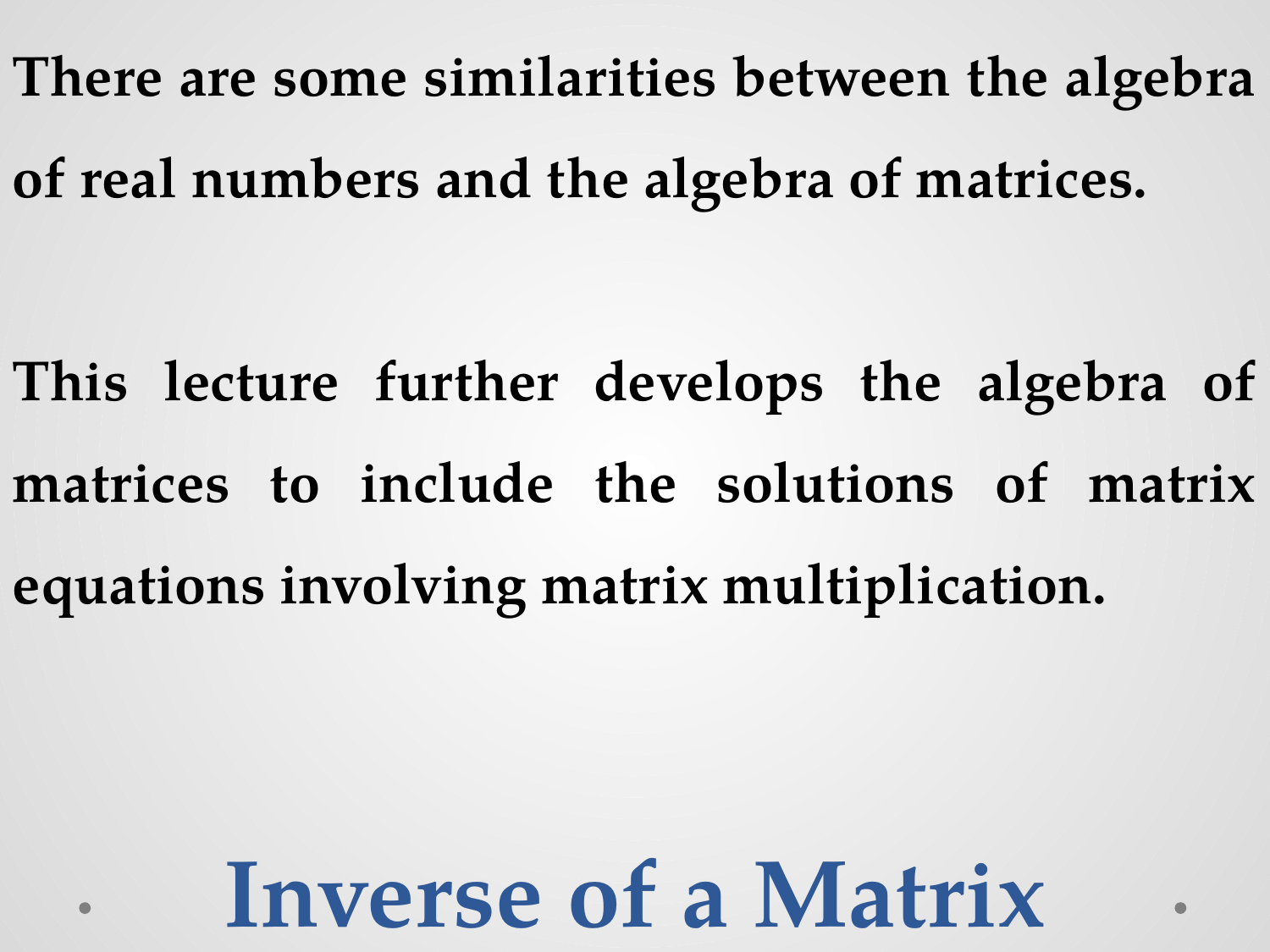

There are some similarities between the algebra of real numbers and the algebra of matrices.

This lecture further develops the algebra of matrices to include the solutions of matrix equations involving matrix multiplication.
Inverse of a Matrix